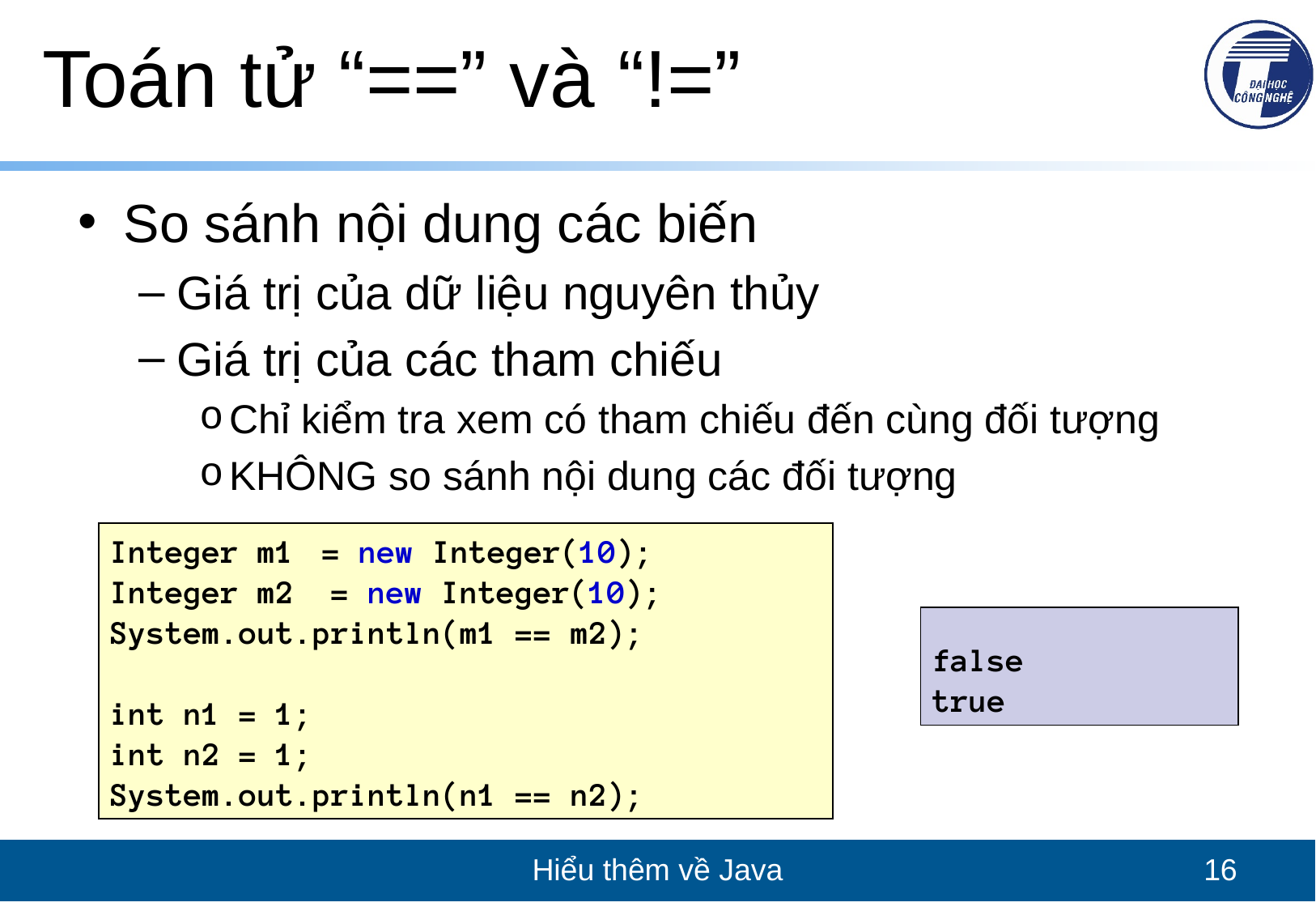

# Toán tử “==” và “!=”
So sánh nội dung các biến
Giá trị của dữ liệu nguyên thủy
Giá trị của các tham chiếu
Chỉ kiểm tra xem có tham chiếu đến cùng đối tượng
KHÔNG so sánh nội dung các đối tượng
Integer m1  = new Integer(10);
Integer m2  = new Integer(10);
System.out.println(m1 == m2);

int n1 = 1;
int n2 = 1;
System.out.println(n1 == n2);

false
true
Hiểu thêm về Java
16